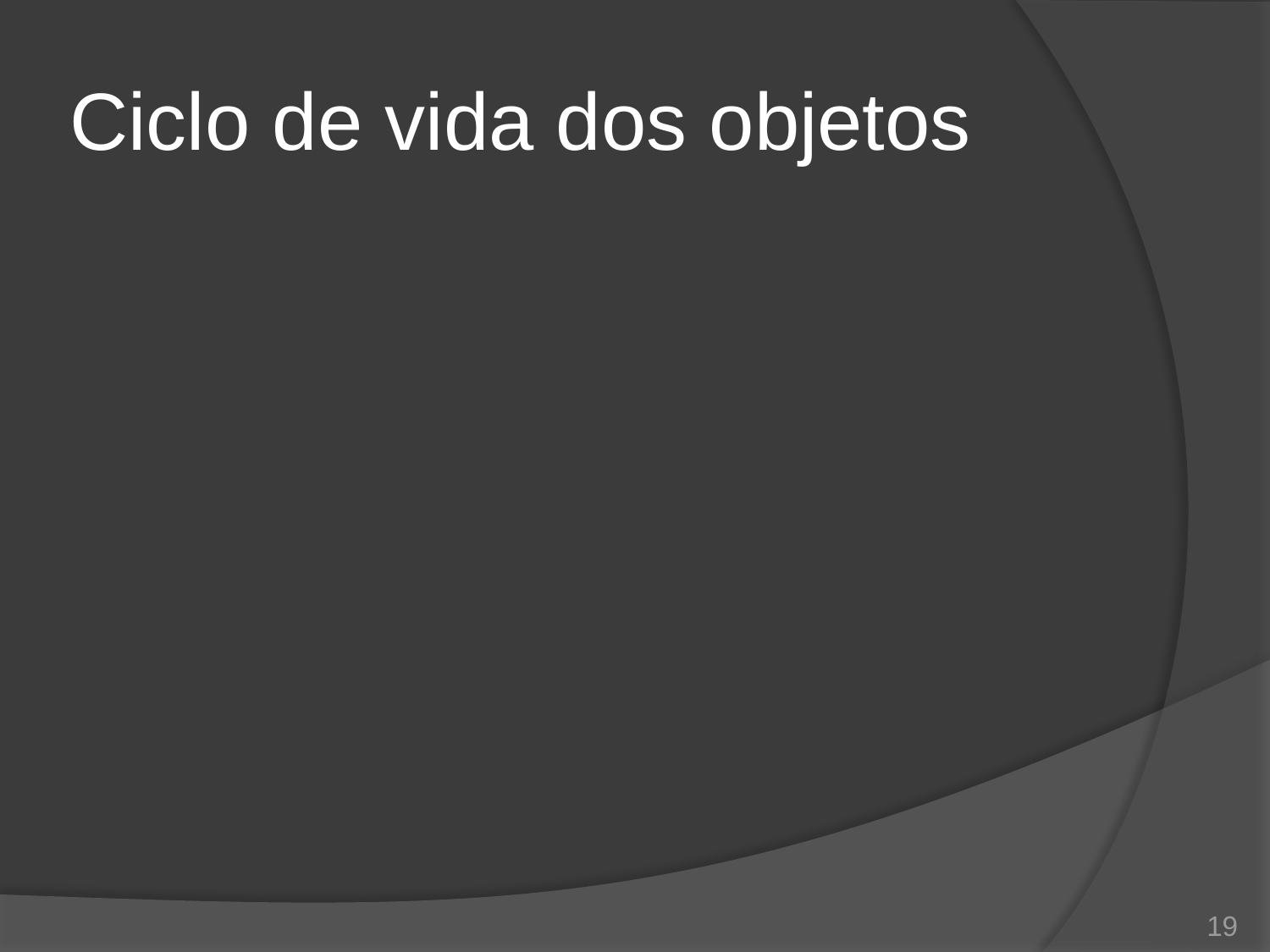

# Ciclo de vida dos objetos

19